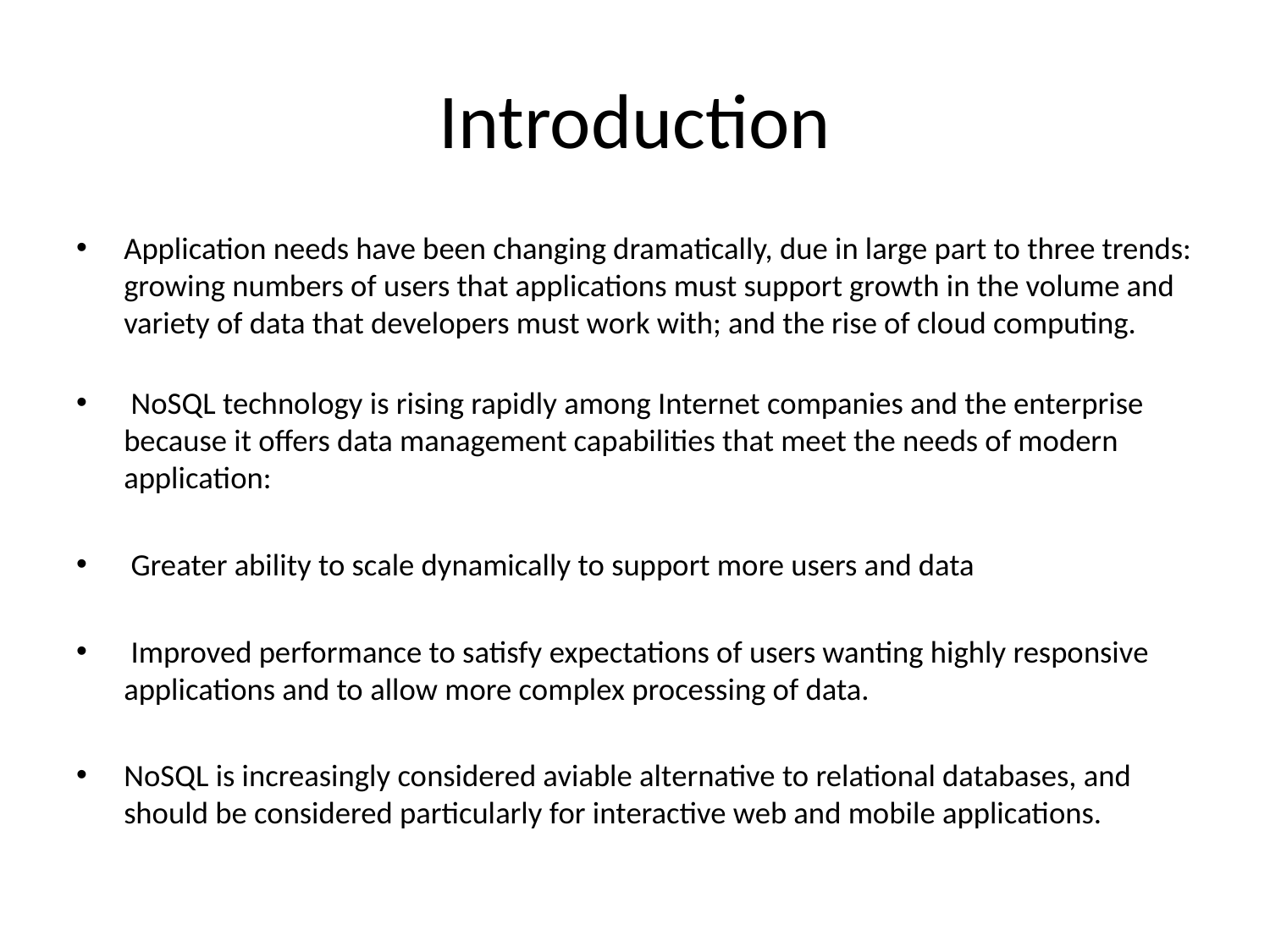

# Introduction
Application needs have been changing dramatically, due in large part to three trends: growing numbers of users that applications must support growth in the volume and variety of data that developers must work with; and the rise of cloud computing.
 NoSQL technology is rising rapidly among Internet companies and the enterprise because it offers data management capabilities that meet the needs of modern application:

 Greater ability to scale dynamically to support more users and data

 Improved performance to satisfy expectations of users wanting highly responsive applications and to allow more complex processing of data.

NoSQL is increasingly considered aviable alternative to relational databases, and should be considered particularly for interactive web and mobile applications.